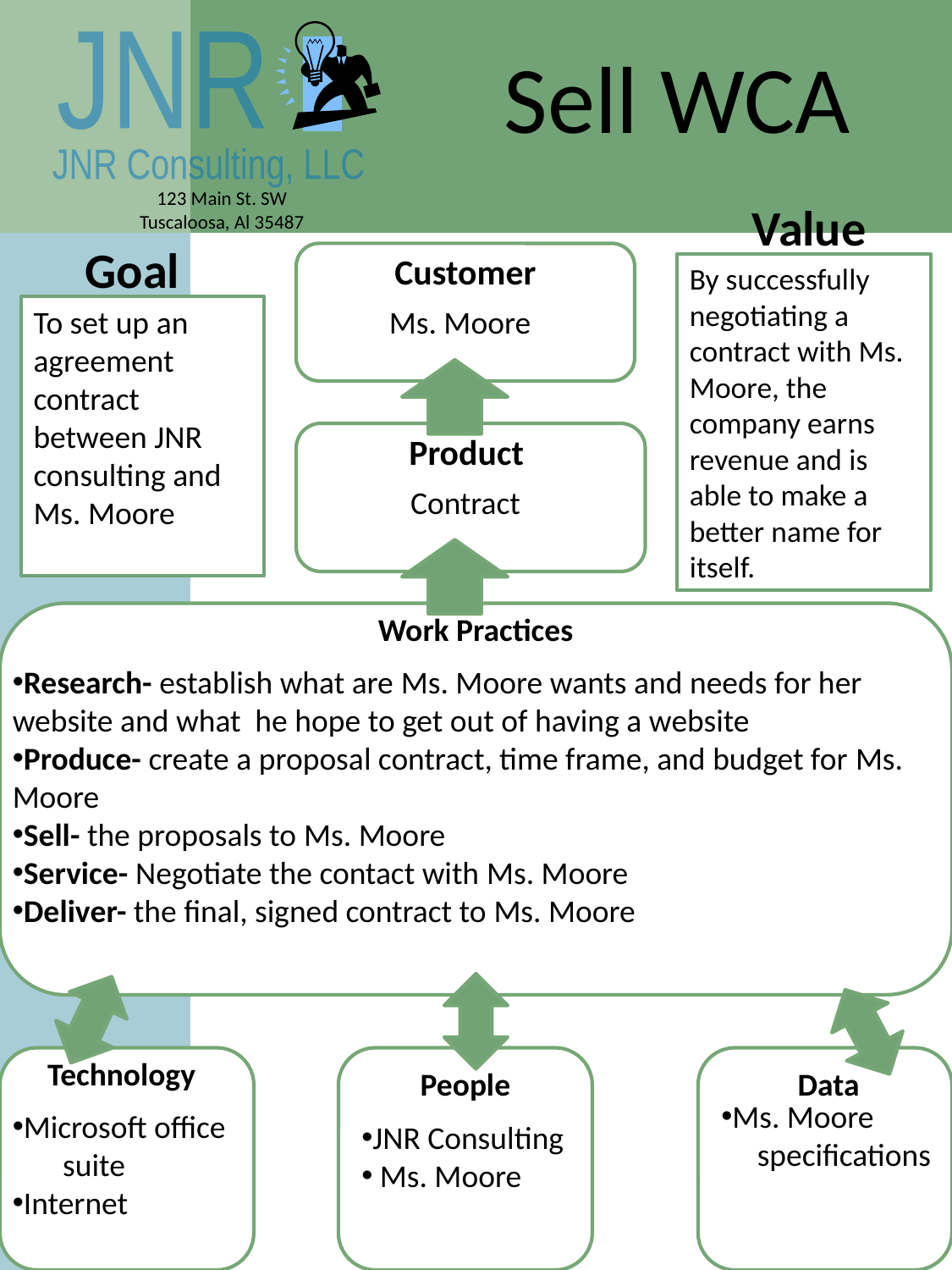

Sell WCA
Value
Goal

Customer

Product

Work Practices

Technology

People
 Data
By successfully negotiating a contract with Ms. Moore, the company earns revenue and is able to make a better name for itself.
To set up an agreement contract between JNR consulting and Ms. Moore

Ms. Moore
Contract
Research- establish what are Ms. Moore wants and needs for her website and what  he hope to get out of having a website
Produce- create a proposal contract, time frame, and budget for Ms. Moore
Sell- the proposals to Ms. Moore
Service- Negotiate the contact with Ms. Moore
Deliver- the final, signed contract to Ms. Moore

Ms. Moore
     specifications
Microsoft office
       suite
Internet
JNR Consulting
 Ms. Moore
13